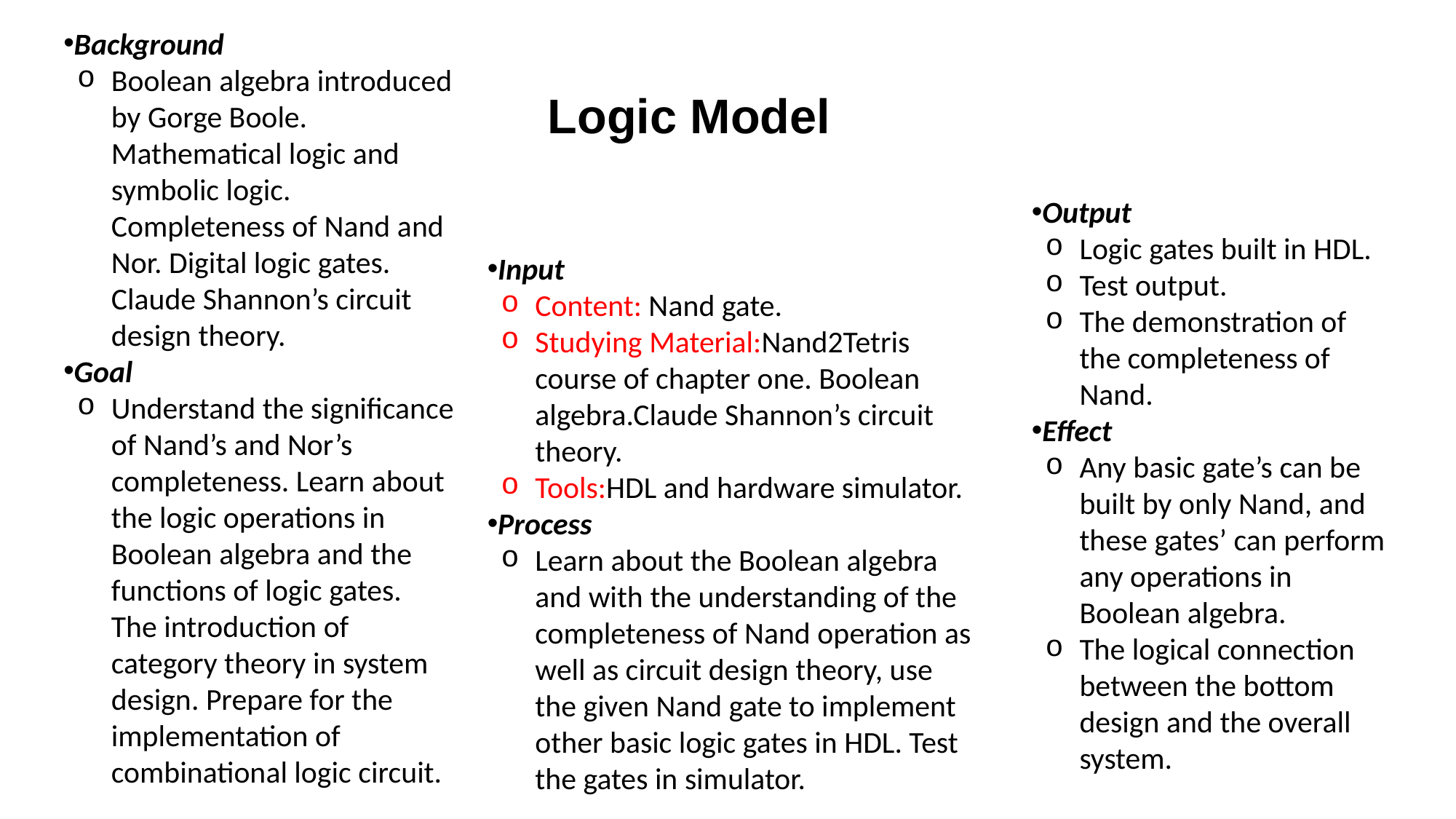

Background
Boolean algebra introduced by Gorge Boole. Mathematical logic and symbolic logic. Completeness of Nand and Nor. Digital logic gates. Claude Shannon’s circuit design theory.
Goal
Understand the significance of Nand’s and Nor’s completeness. Learn about the logic operations in Boolean algebra and the functions of logic gates. The introduction of category theory in system design. Prepare for the implementation of combinational logic circuit.
Logic Model
Output
Logic gates built in HDL.
Test output.
The demonstration of the completeness of Nand.
Effect
Any basic gate’s can be built by only Nand, and these gates’ can perform any operations in Boolean algebra.
The logical connection between the bottom design and the overall system.
Input
Content: Nand gate.
Studying Material:Nand2Tetris course of chapter one. Boolean algebra.Claude Shannon’s circuit theory.
Tools:HDL and hardware simulator.
Process
Learn about the Boolean algebra and with the understanding of the completeness of Nand operation as well as circuit design theory, use the given Nand gate to implement other basic logic gates in HDL. Test the gates in simulator.